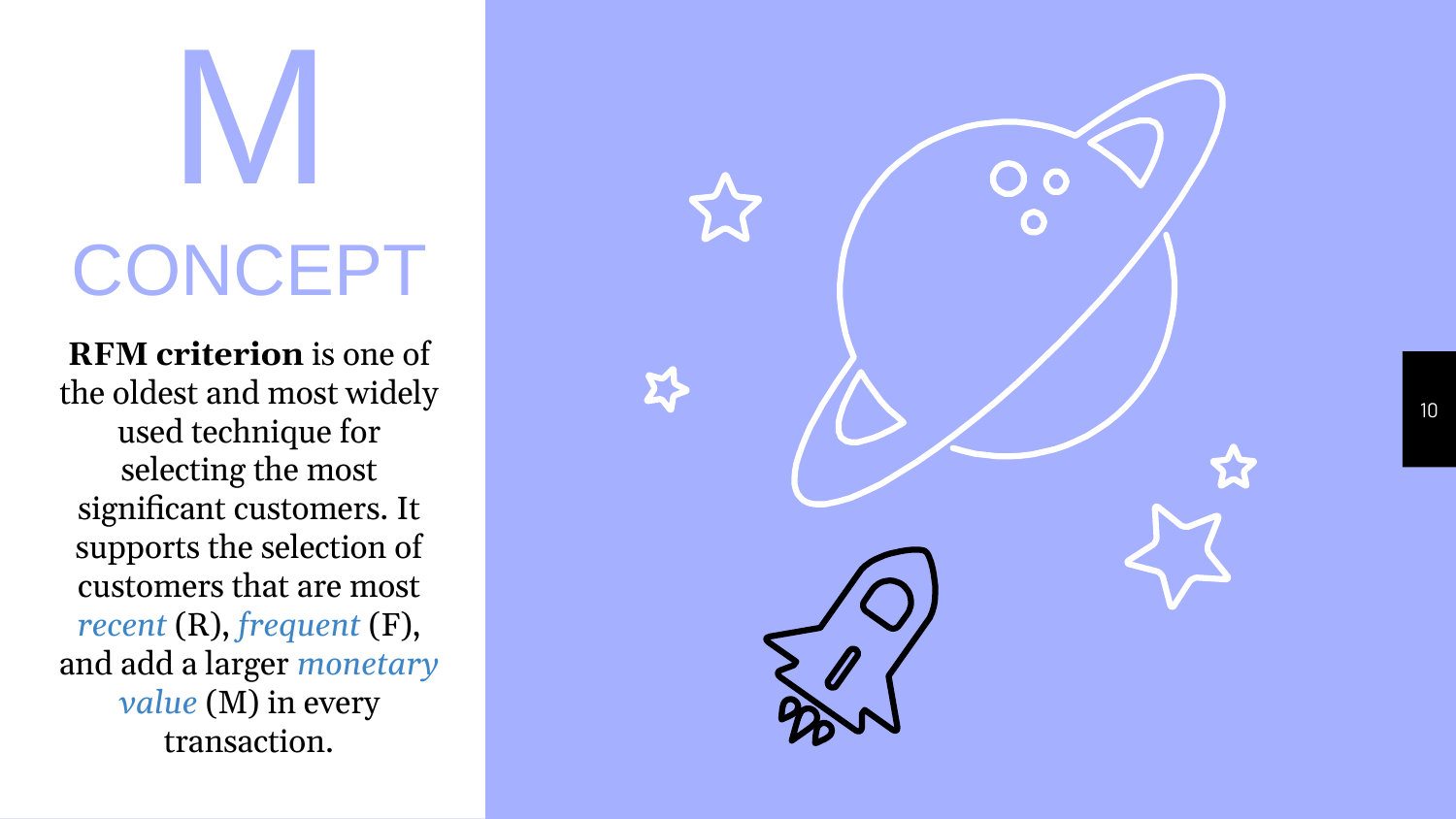

RFM CONCEPT

RFM criterion is one of the oldest and most widely used technique for selecting the most significant customers. It supports the selection of customers that are most recent (R), frequent (F), and add a larger monetary value (M) in every transaction.
10